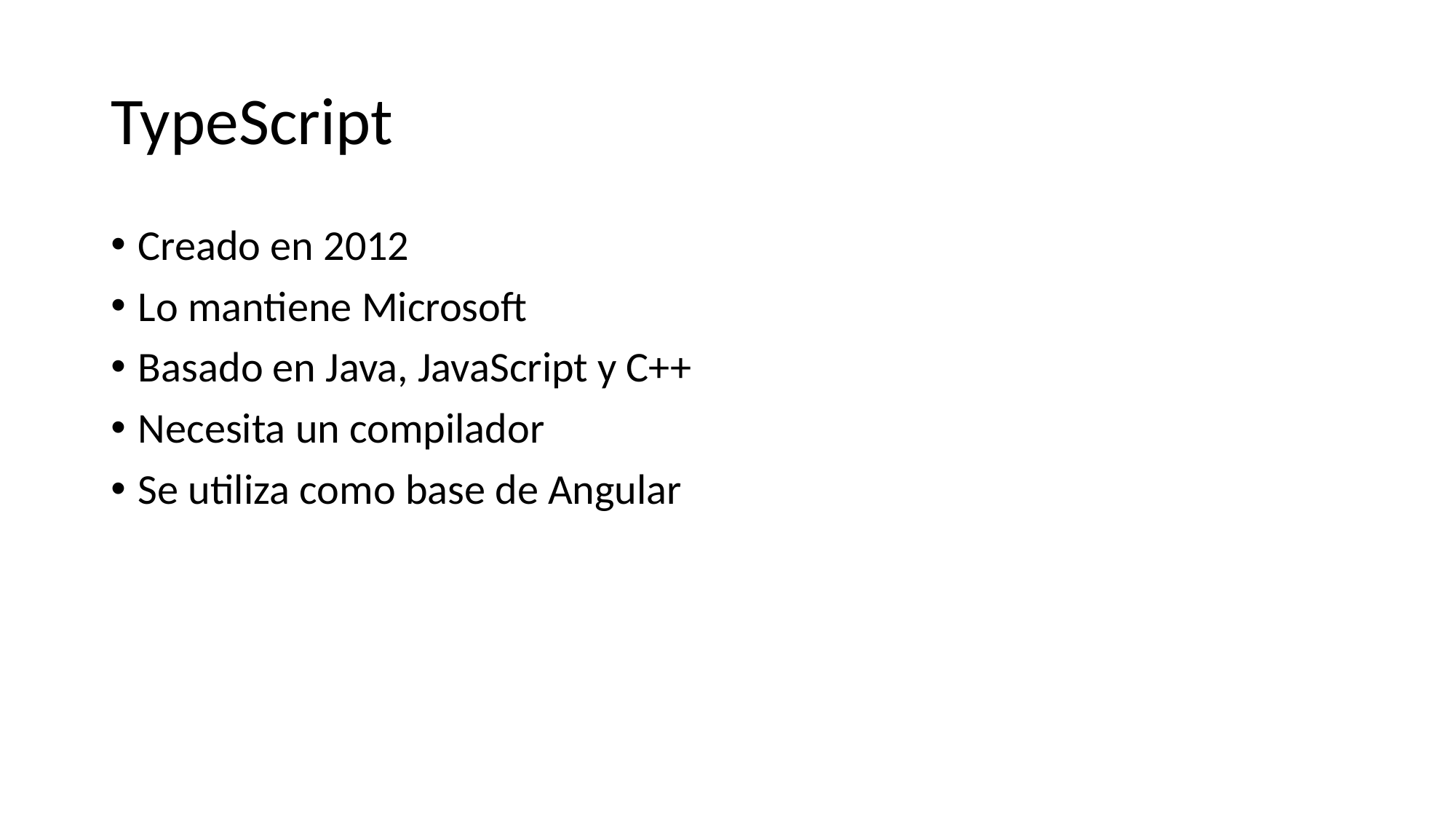

# TypeScript
Creado en 2012
Lo mantiene Microsoft
Basado en Java, JavaScript y C++
Necesita un compilador
Se utiliza como base de Angular